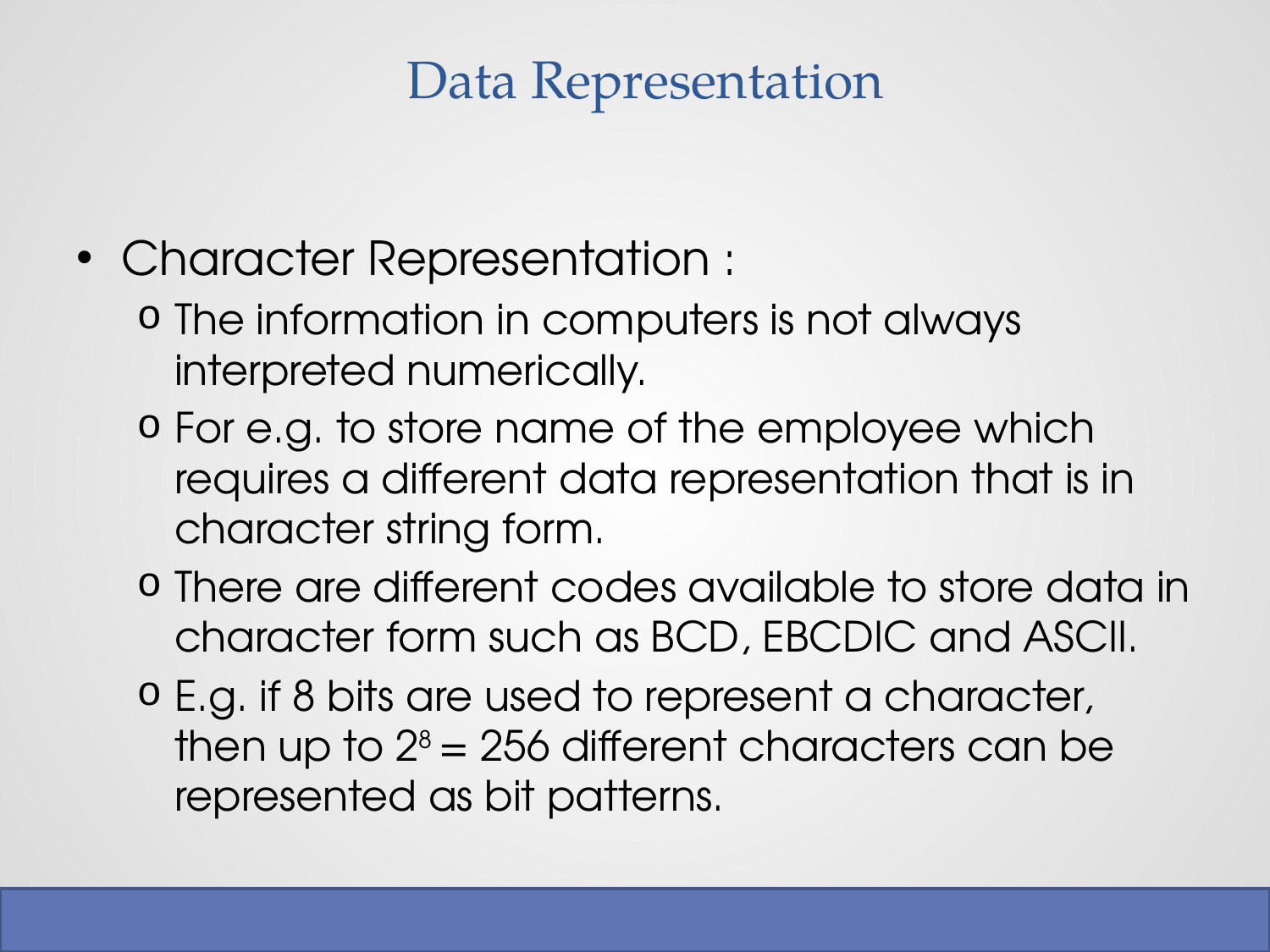

# Data Representation
Character Representation :
The information in computers is not always interpreted numerically.
For e.g. to store name of the employee which requires a different data representation that is in character string form.
There are different codes available to store data in character form such as BCD, EBCDIC and ASCII.
E.g. if 8 bits are used to represent a character, then up to 28 = 256 different characters can be represented as bit patterns.